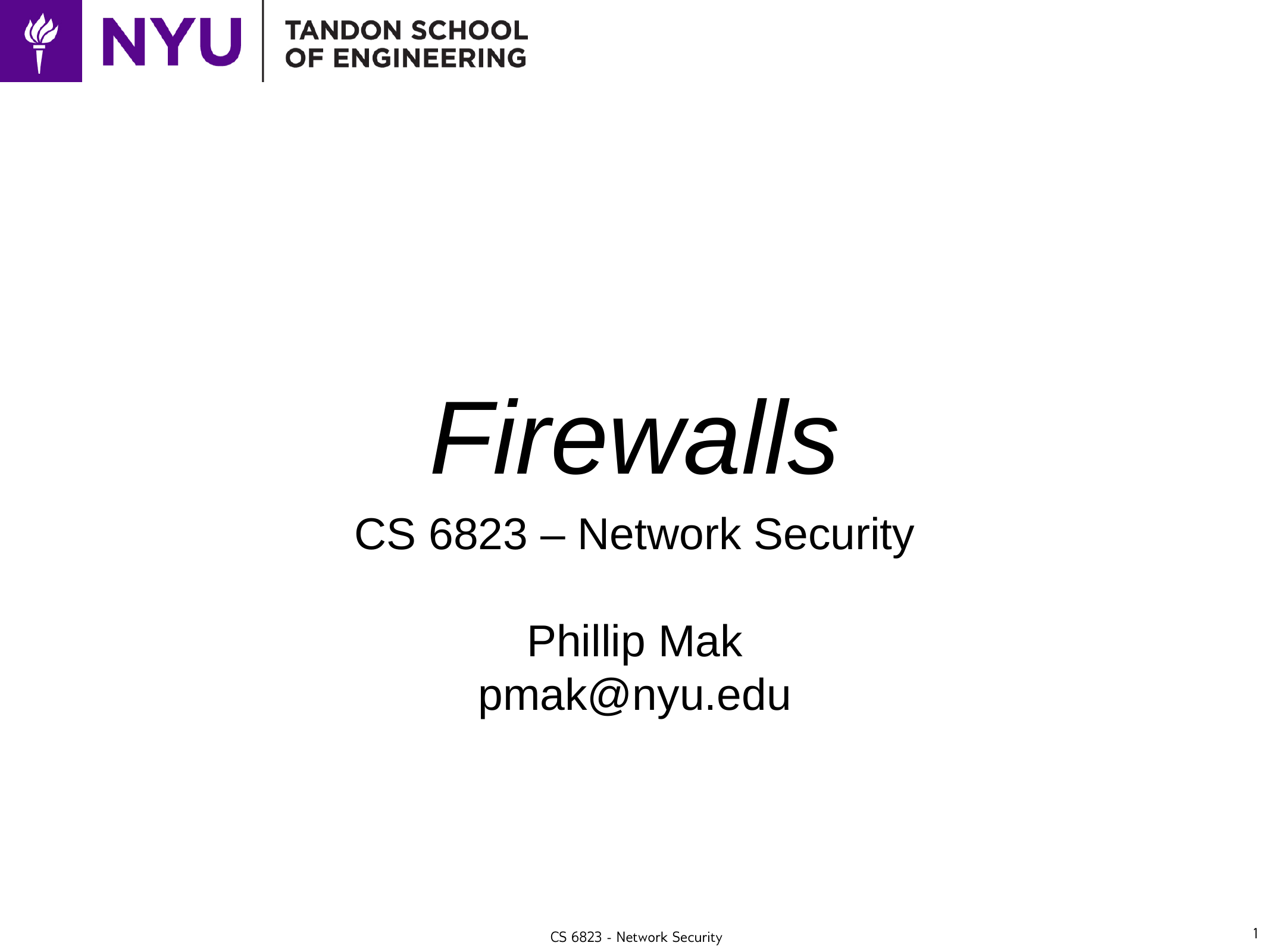

# Firewalls
CS 6823 – Network Security

Phillip Mak
pmak@nyu.edu
1
CS 6823 - Network Security